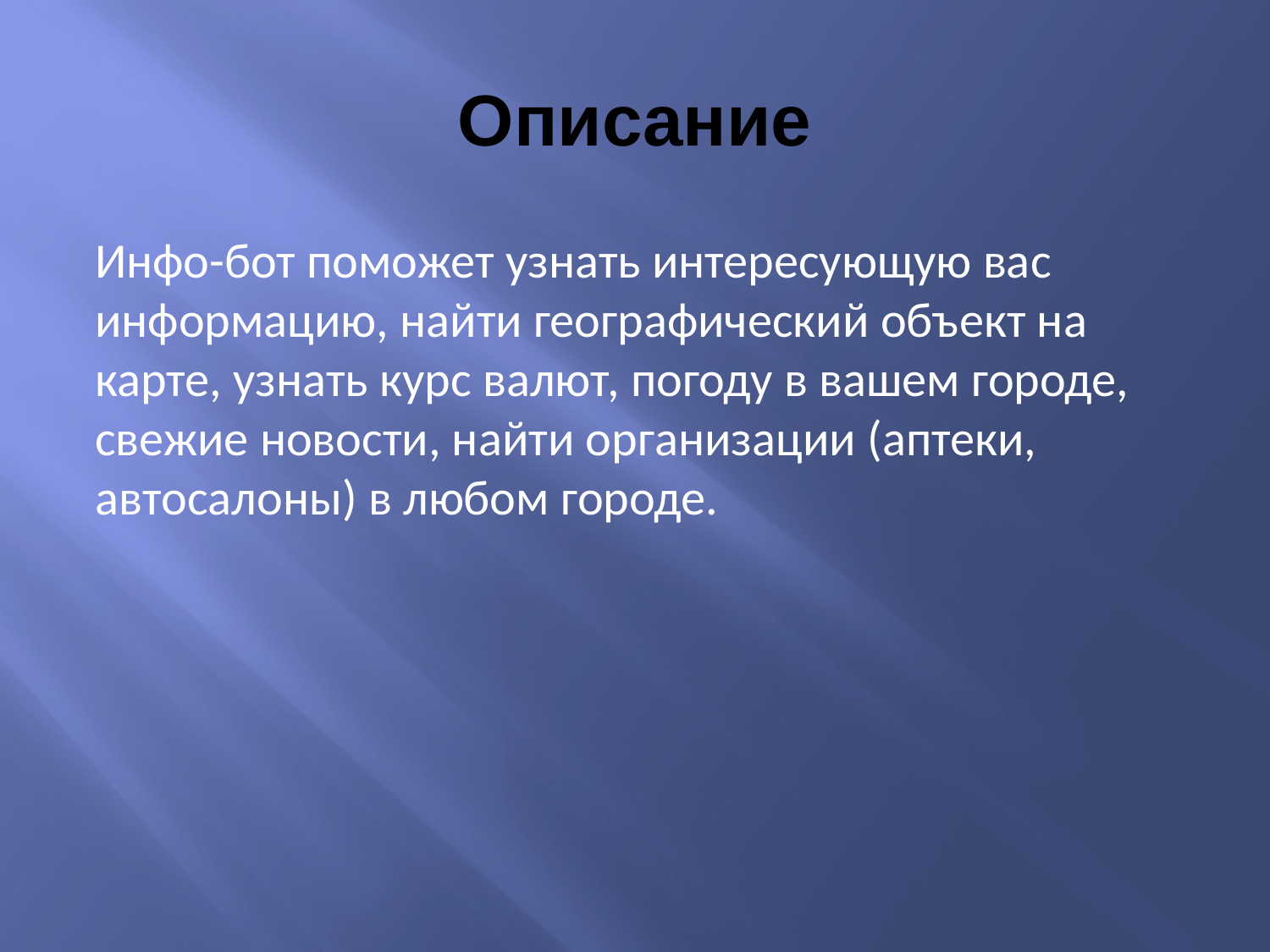

# Описание
Инфо-бот поможет узнать интересующую вас информацию, найти географический объект на карте, узнать курс валют, погоду в вашем городе, свежие новости, найти организации (аптеки, автосалоны) в любом городе.